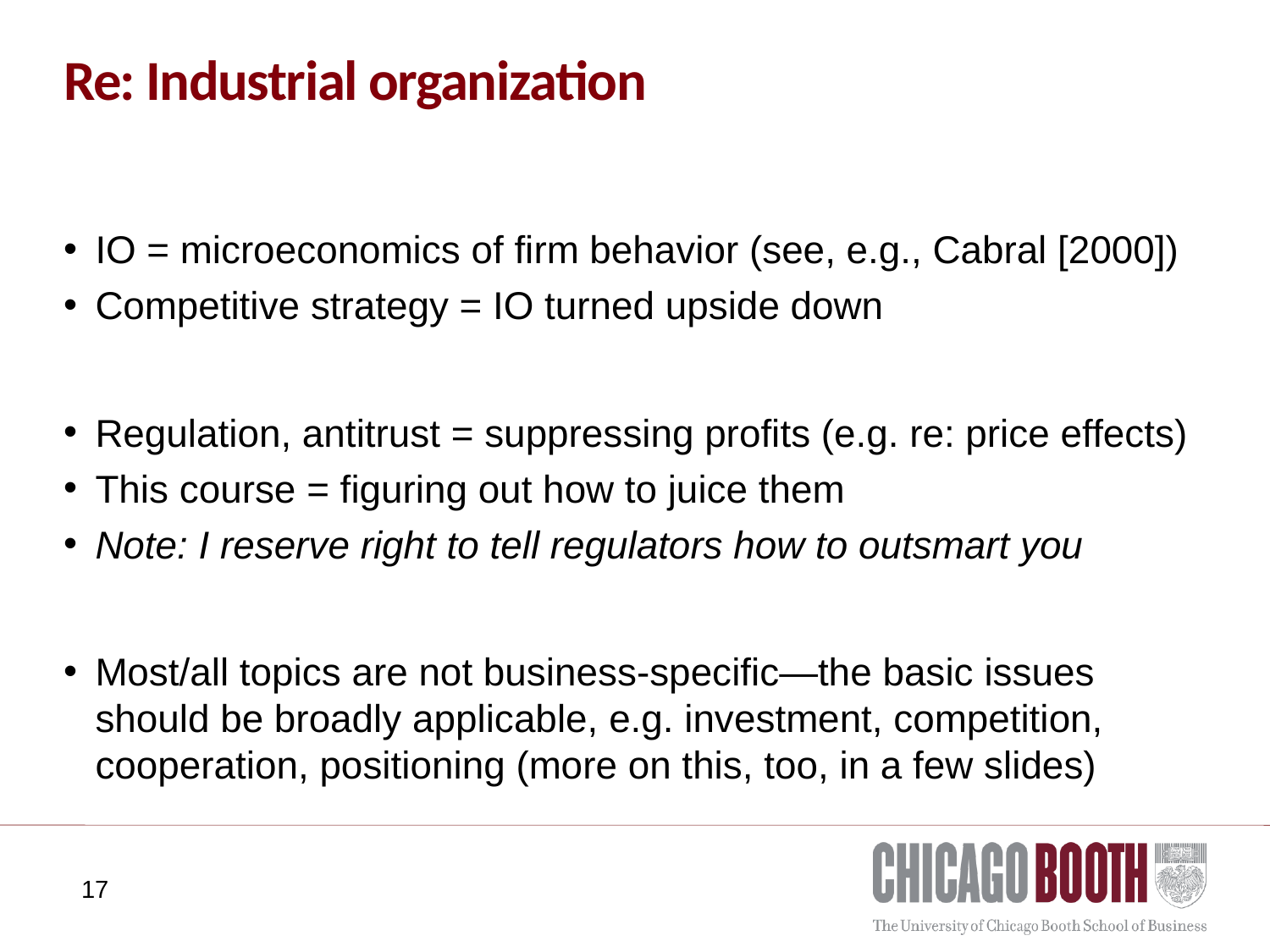

# Re: Industrial organization

IO = microeconomics of firm behavior (see, e.g., Cabral [2000])
Competitive strategy = IO turned upside down

Regulation, antitrust = suppressing profits (e.g. re: price effects)
This course = figuring out how to juice them
Note: I reserve right to tell regulators how to outsmart you

Most/all topics are not business-specific—the basic issues should be broadly applicable, e.g. investment, competition, cooperation, positioning (more on this, too, in a few slides)